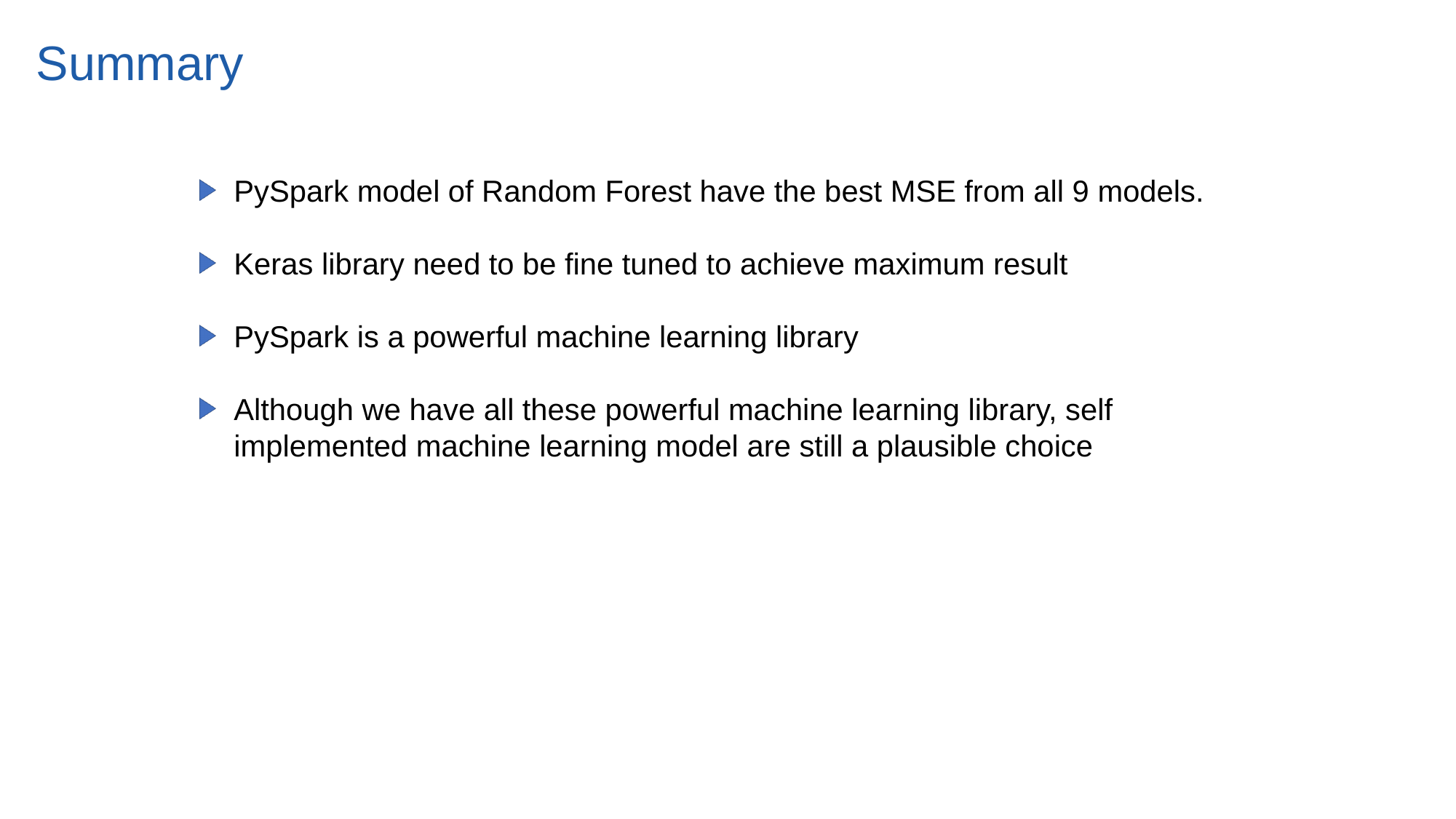

Summary
PySpark model of Random Forest have the best MSE from all 9 models.

Keras library need to be fine tuned to achieve maximum result

PySpark is a powerful machine learning library

Although we have all these powerful machine learning library, self implemented machine learning model are still a plausible choice